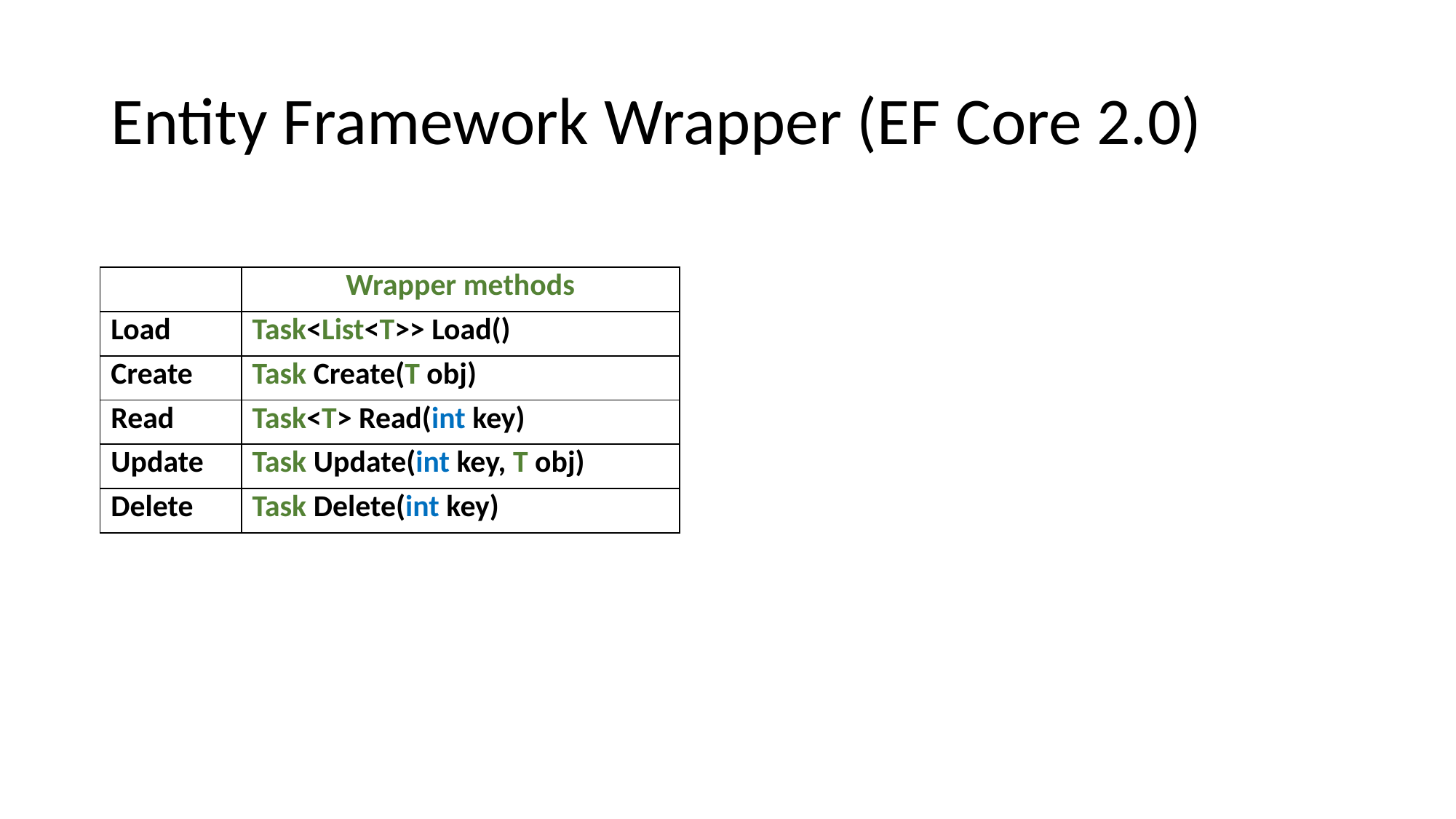

# Entity Framework Wrapper (EF Core 2.0)
|  | Wrapper methods |
| --- | --- |
| Load | Task<List<T>> Load() |
| Create | Task Create(T obj) |
| Read | Task<T> Read(int key) |
| Update | Task Update(int key, T obj) |
| Delete | Task Delete(int key) |